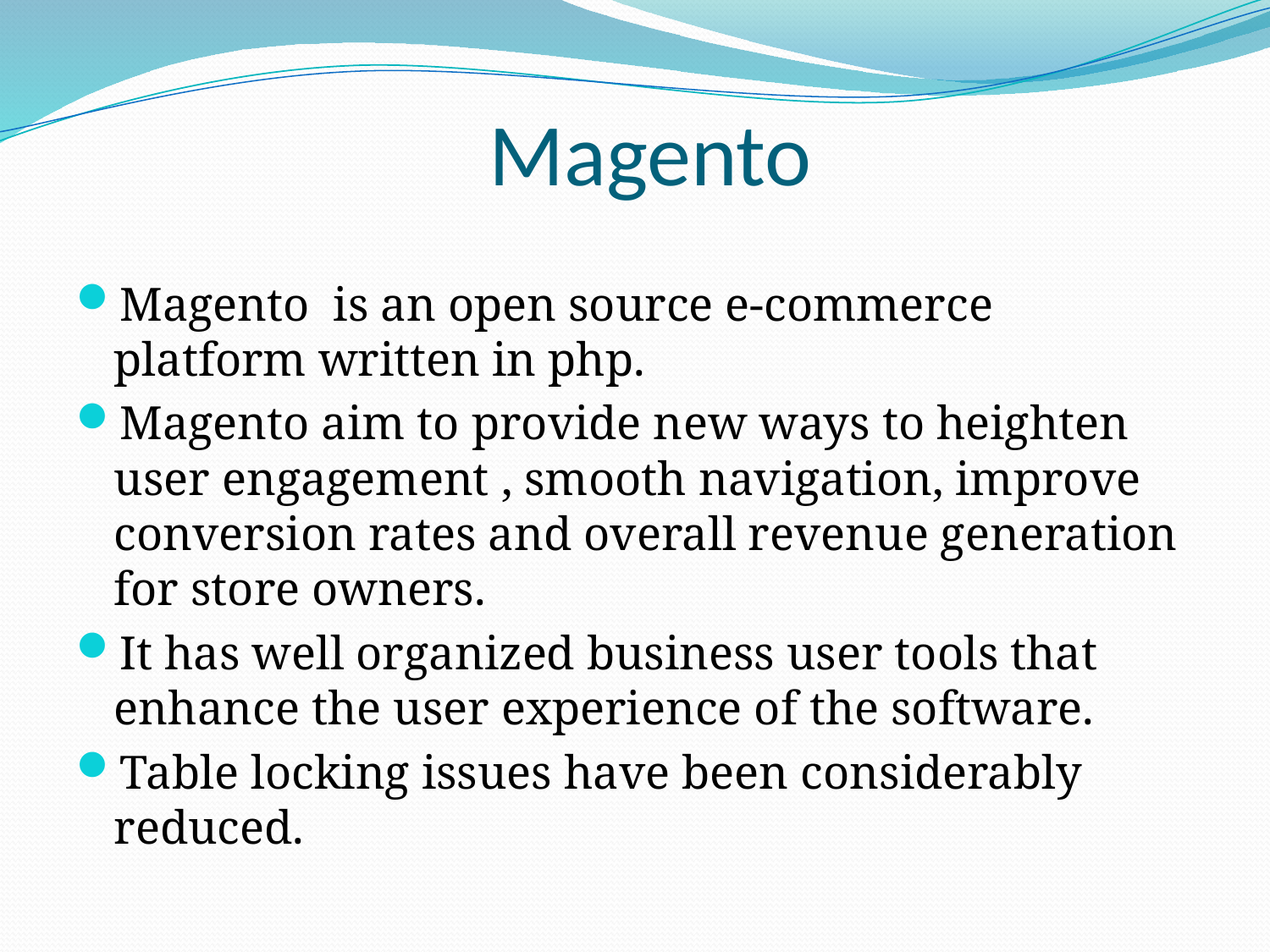

# Magento
Magento  is an open source e-commerce platform written in php.
Magento aim to provide new ways to heighten user engagement , smooth navigation, improve conversion rates and overall revenue generation for store owners.
It has well organized business user tools that enhance the user experience of the software.
Table locking issues have been considerably reduced.